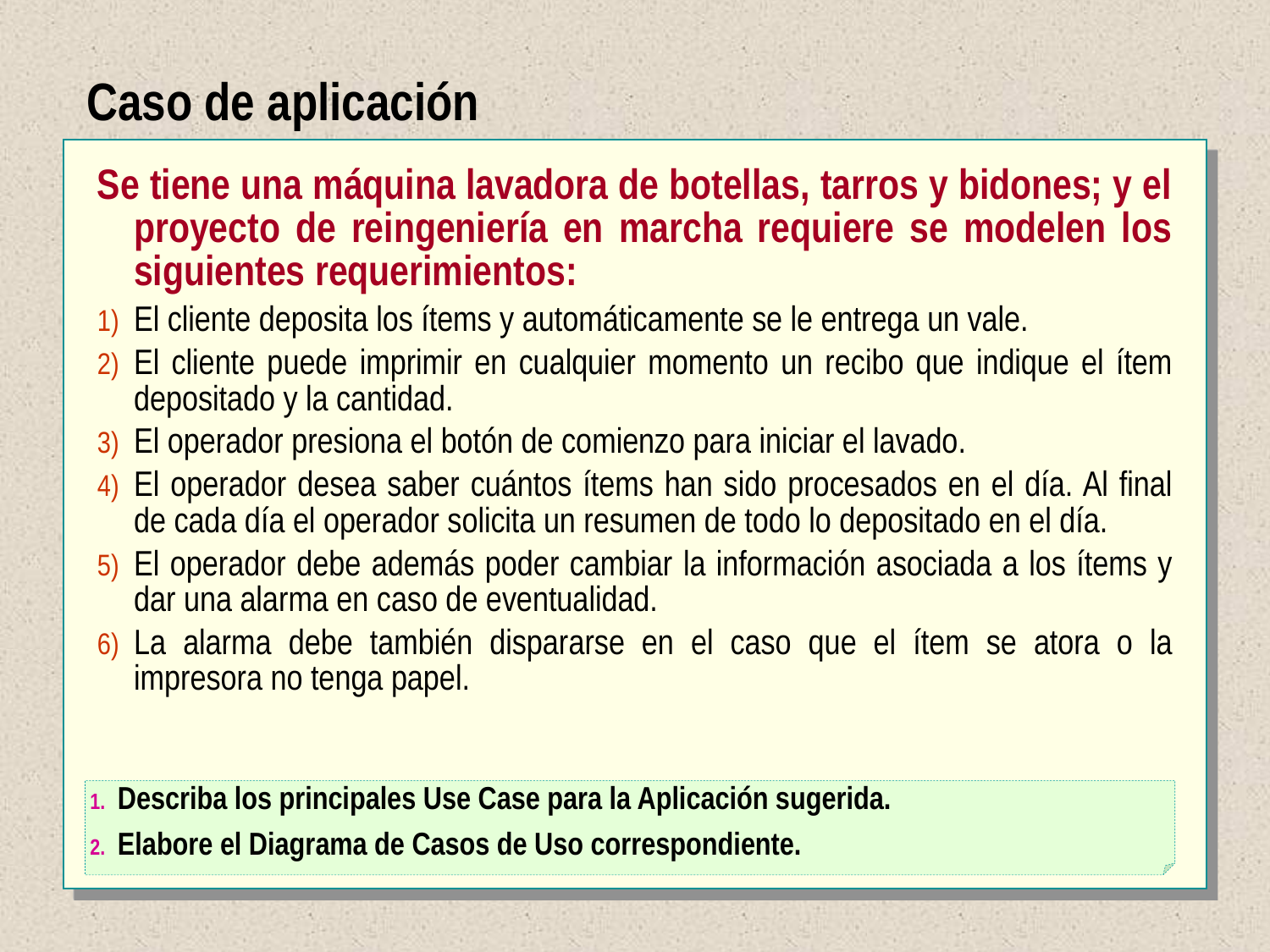

# Caso de aplicación
Se tiene una máquina lavadora de botellas, tarros y bidones; y el proyecto de reingeniería en marcha requiere se modelen los siguientes requerimientos:
El cliente deposita los ítems y automáticamente se le entrega un vale.
El cliente puede imprimir en cualquier momento un recibo que indique el ítem depositado y la cantidad.
El operador presiona el botón de comienzo para iniciar el lavado.
El operador desea saber cuántos ítems han sido procesados en el día. Al final de cada día el operador solicita un resumen de todo lo depositado en el día.
El operador debe además poder cambiar la información asociada a los ítems y dar una alarma en caso de eventualidad.
La alarma debe también dispararse en el caso que el ítem se atora o la impresora no tenga papel.
Describa los principales Use Case para la Aplicación sugerida.
Elabore el Diagrama de Casos de Uso correspondiente.